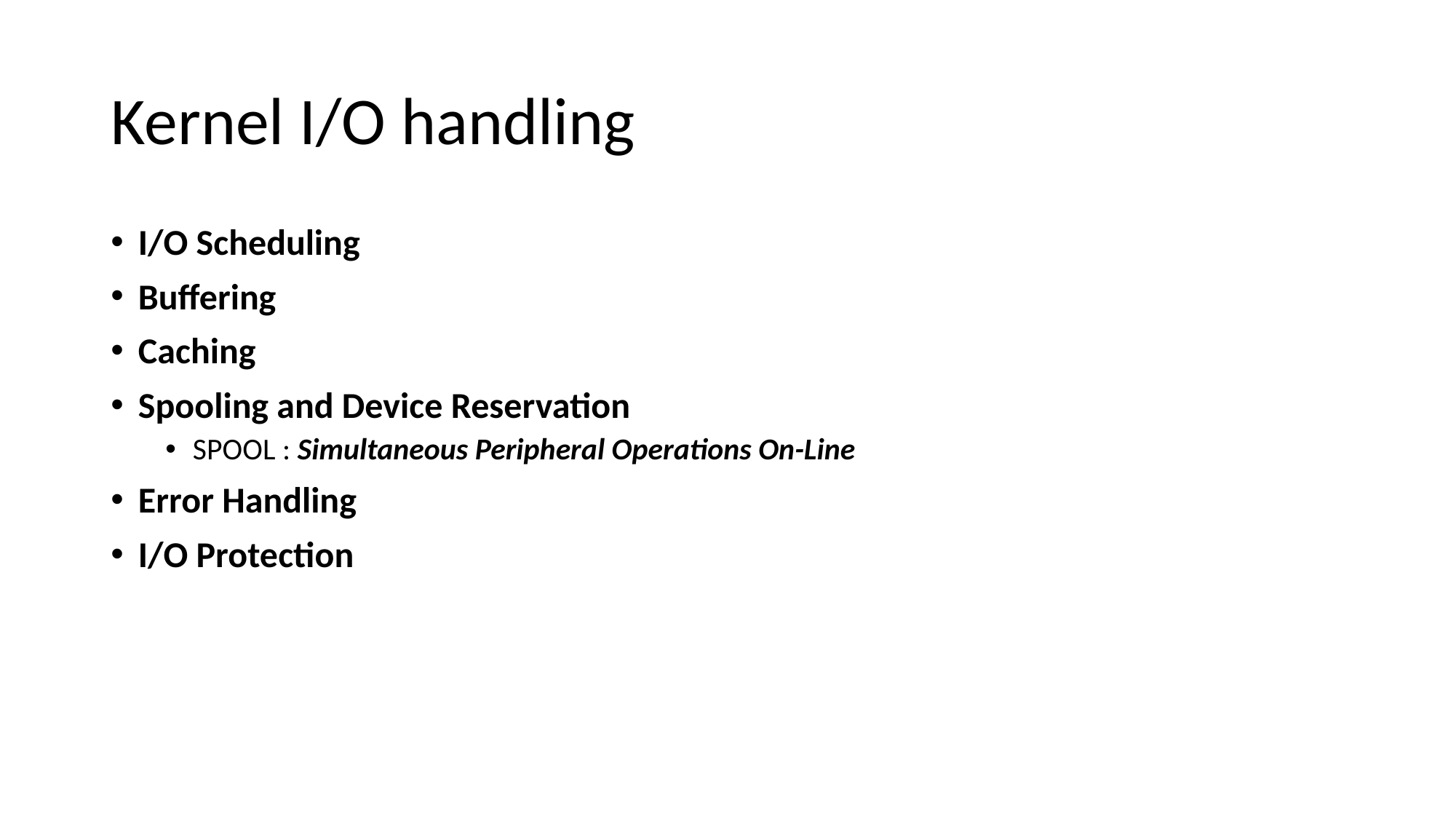

# Kernel I/O handling
I/O Scheduling
Buffering
Caching
Spooling and Device Reservation
SPOOL : Simultaneous Peripheral Operations On-Line
Error Handling
I/O Protection